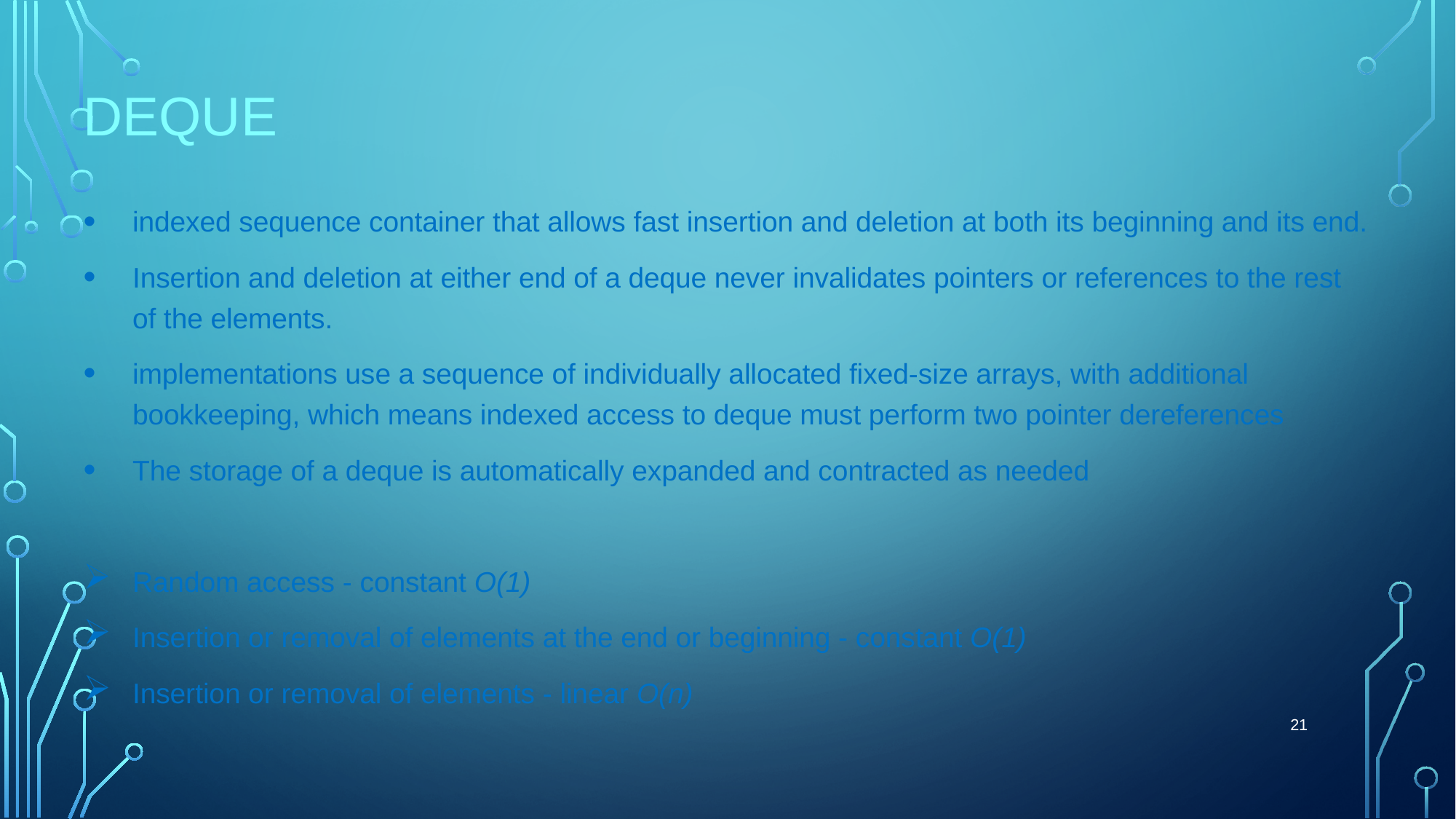

# Deque
indexed sequence container that allows fast insertion and deletion at both its beginning and its end.
Insertion and deletion at either end of a deque never invalidates pointers or references to the rest of the elements.
implementations use a sequence of individually allocated fixed-size arrays, with additional bookkeeping, which means indexed access to deque must perform two pointer dereferences
The storage of a deque is automatically expanded and contracted as needed

Random access - constant O(1)
Insertion or removal of elements at the end or beginning - constant O(1)
Insertion or removal of elements - linear O(n)

21